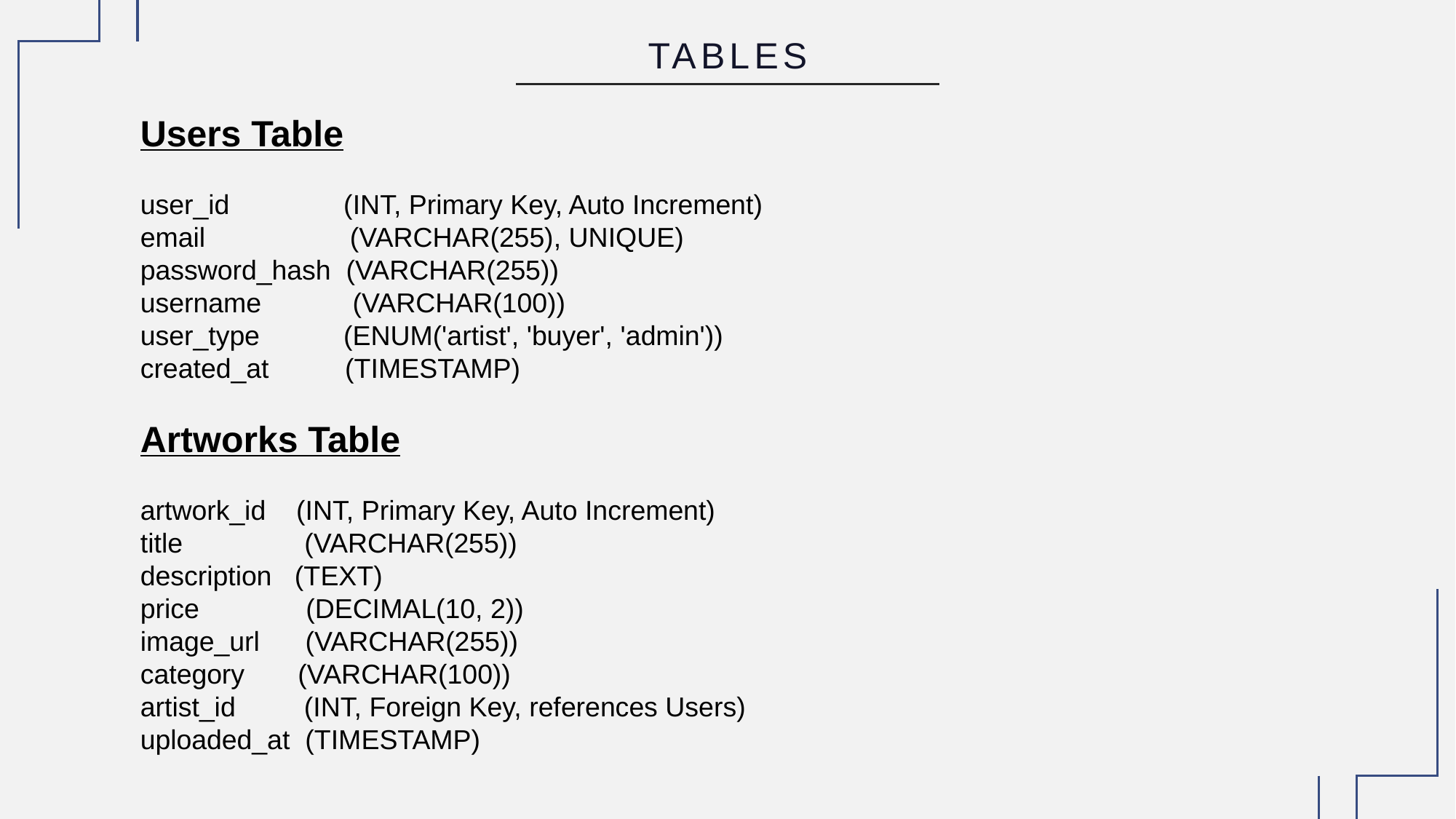

TABLES
Users Table

user_id               (INT, Primary Key, Auto Increment)
email                   (VARCHAR(255), UNIQUE)
password_hash  (VARCHAR(255))
username            (VARCHAR(100))
user_type           (ENUM('artist', 'buyer', 'admin'))
created_at          (TIMESTAMP)

Artworks Table

artwork_id    (INT, Primary Key, Auto Increment)
title                (VARCHAR(255))
description   (TEXT)
price              (DECIMAL(10, 2))
image_url      (VARCHAR(255))
category       (VARCHAR(100))
artist_id         (INT, Foreign Key, references Users)
uploaded_at  (TIMESTAMP)